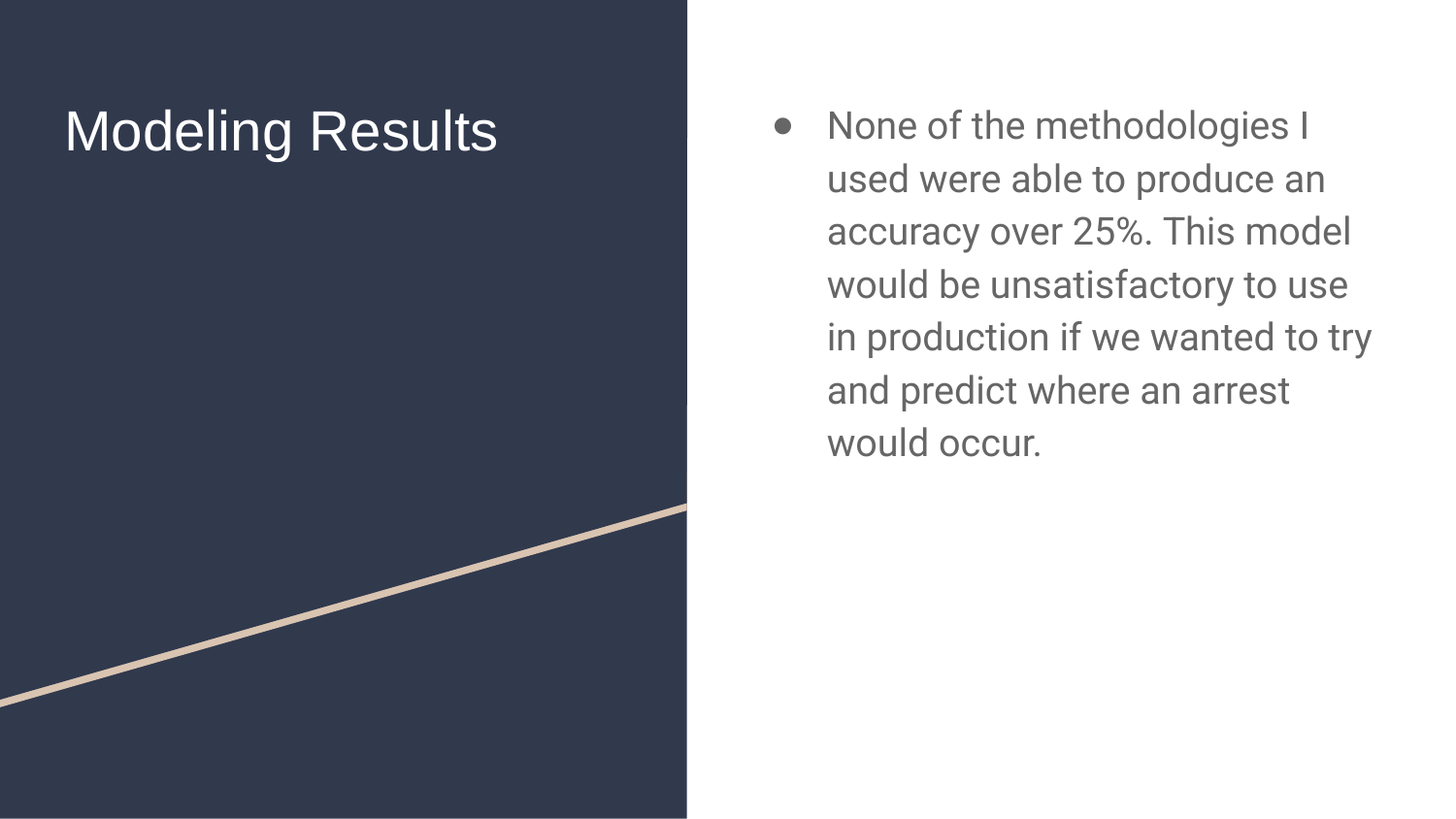

# Modeling Results
None of the methodologies I used were able to produce an accuracy over 25%. This model would be unsatisfactory to use in production if we wanted to try and predict where an arrest would occur.